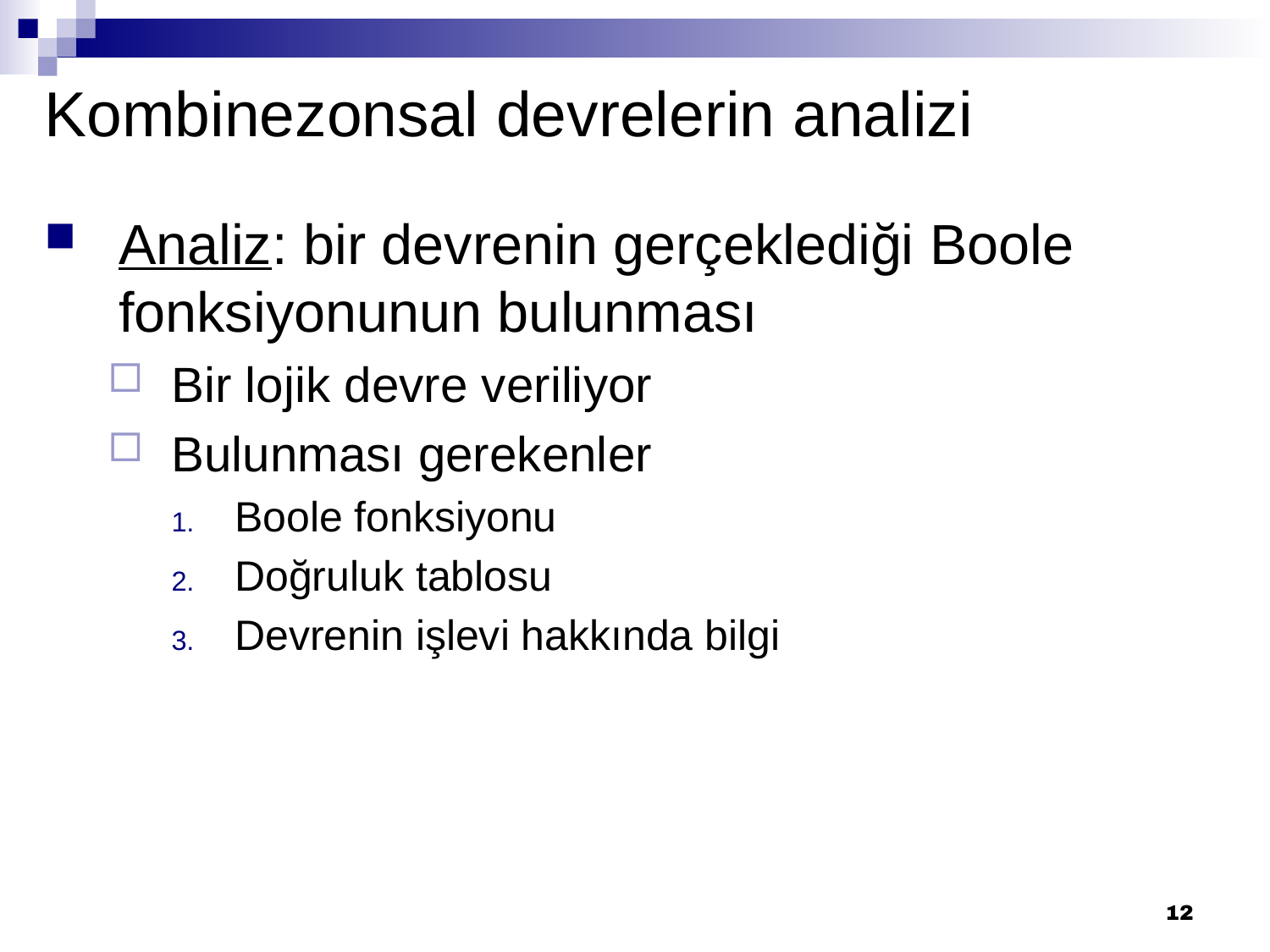

# Kombinezonsal devrelerin analizi
Analiz: bir devrenin gerçeklediği Boole fonksiyonunun bulunması
Bir lojik devre veriliyor
Bulunması gerekenler
Boole fonksiyonu
Doğruluk tablosu
Devrenin işlevi hakkında bilgi
12